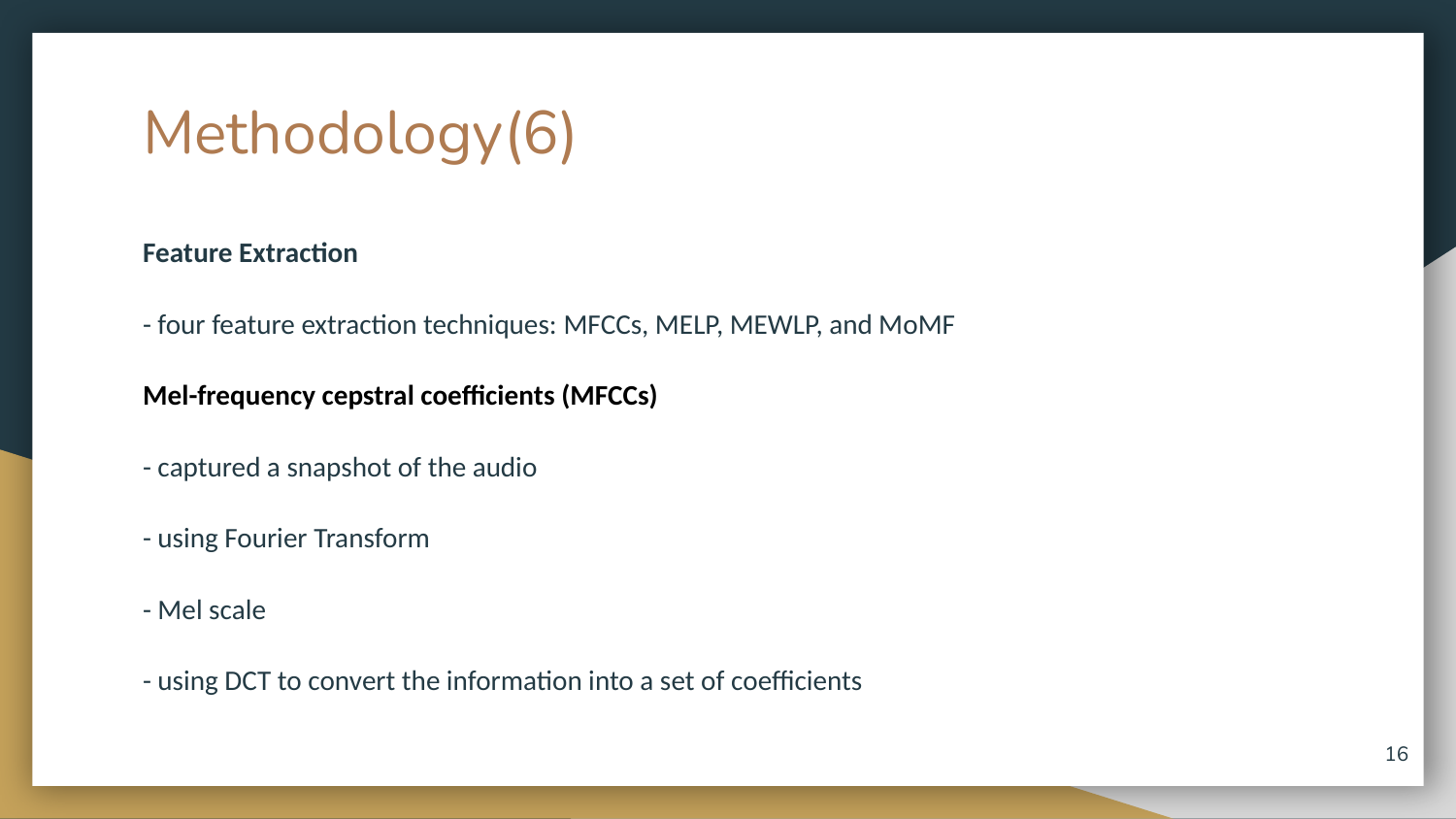

# Methodology(6)
Feature Extraction
- four feature extraction techniques: MFCCs, MELP, MEWLP, and MoMF
Mel-frequency cepstral coefficients (MFCCs)
- captured a snapshot of the audio
- using Fourier Transform
- Mel scale
- using DCT to convert the information into a set of coefficients

16